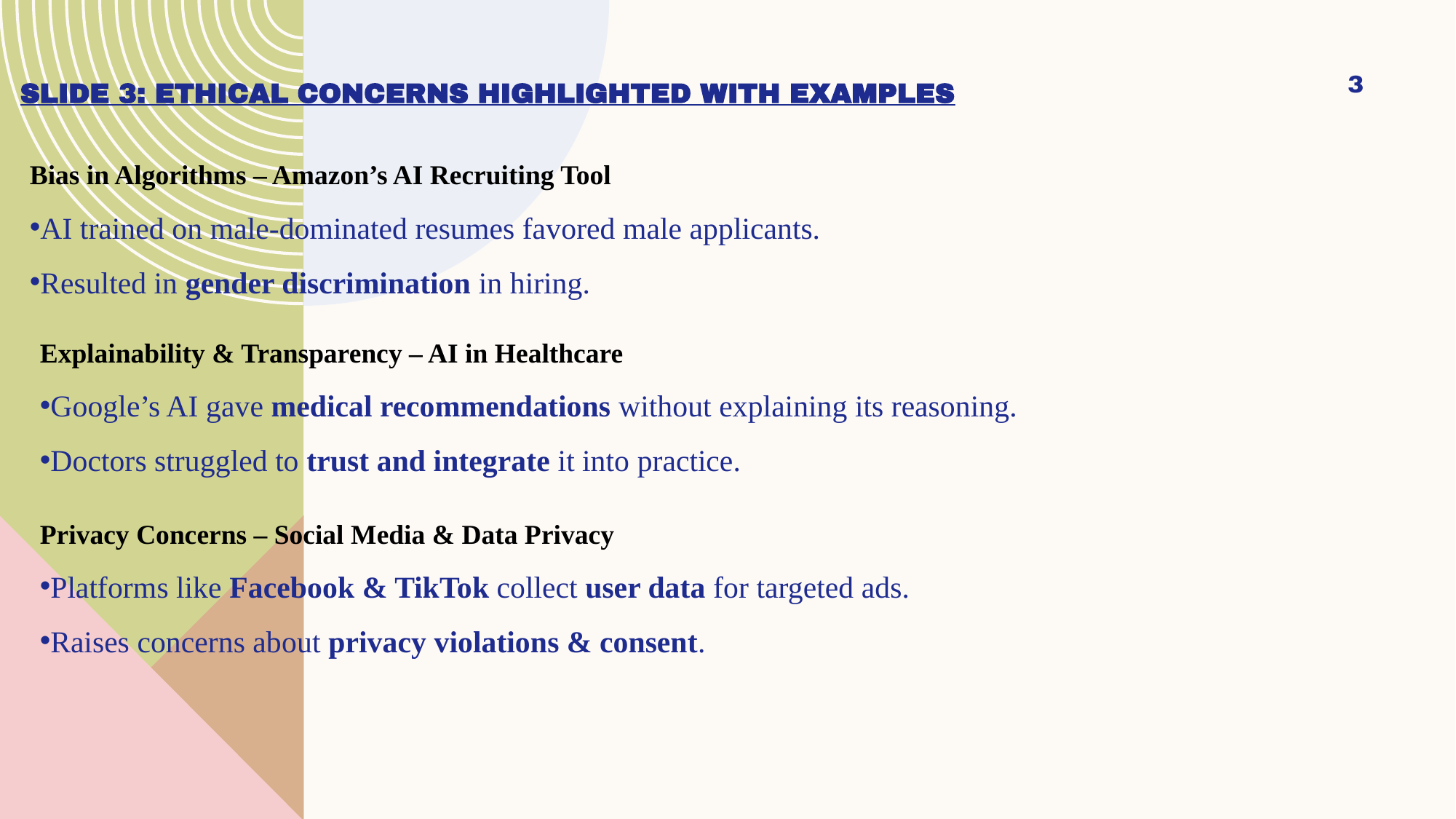

# Slide 3: Ethical Concerns Highlighted with Examples
3
Bias in Algorithms – Amazon’s AI Recruiting Tool
AI trained on male-dominated resumes favored male applicants.
Resulted in gender discrimination in hiring.

Explainability & Transparency – AI in Healthcare
Google’s AI gave medical recommendations without explaining its reasoning.
Doctors struggled to trust and integrate it into practice.

Privacy Concerns – Social Media & Data Privacy
Platforms like Facebook & TikTok collect user data for targeted ads.
Raises concerns about privacy violations & consent.